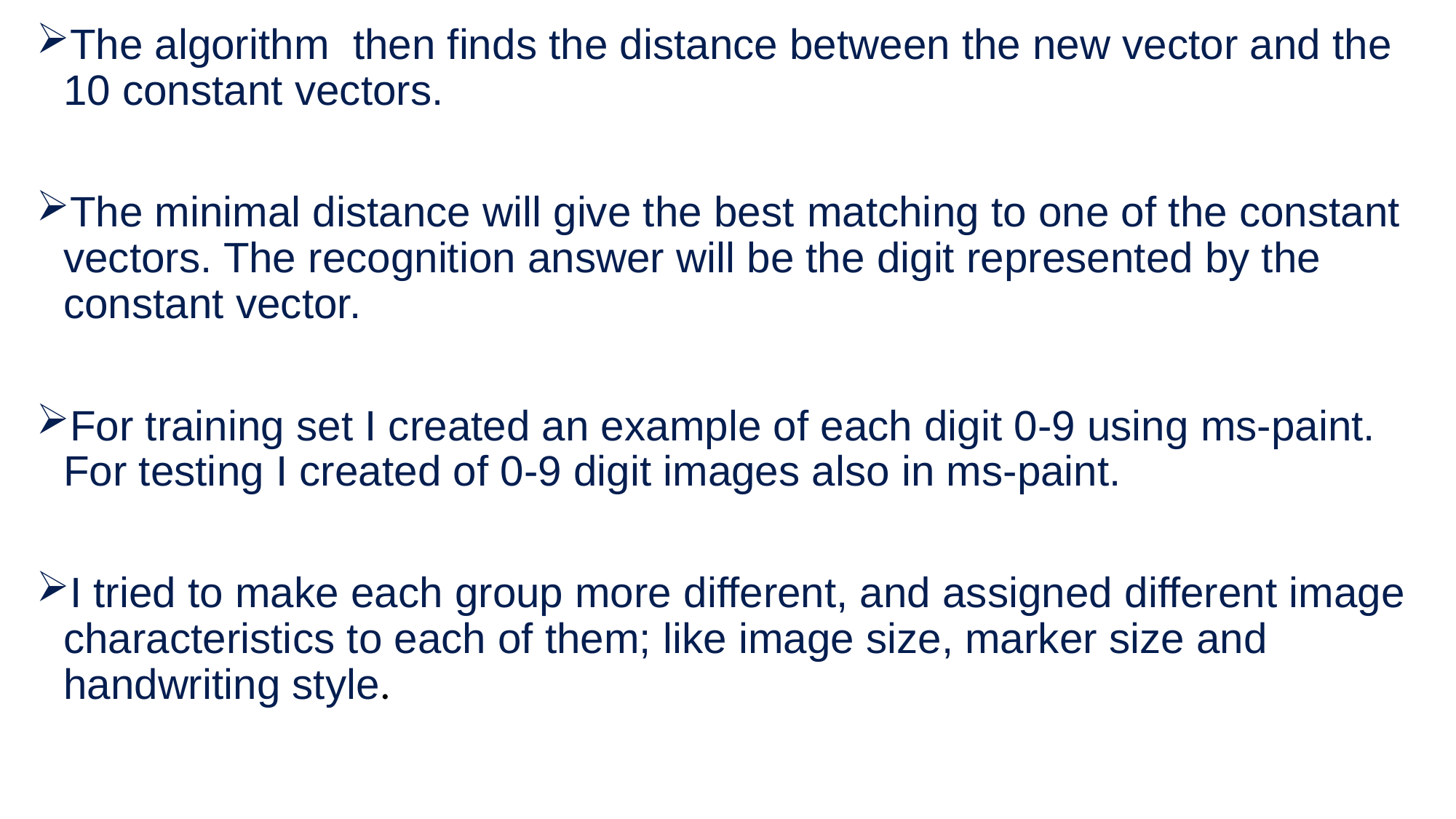

The algorithm  then finds the distance between the new vector and the 10 constant vectors.

The minimal distance will give the best matching to one of the constant vectors. The recognition answer will be the digit represented by the constant vector.

For training set I created an example of each digit 0-9 using ms-paint.
For testing I created of 0-9 digit images also in ms-paint.

I tried to make each group more different, and assigned different image characteristics to each of them; like image size, marker size and handwriting style.